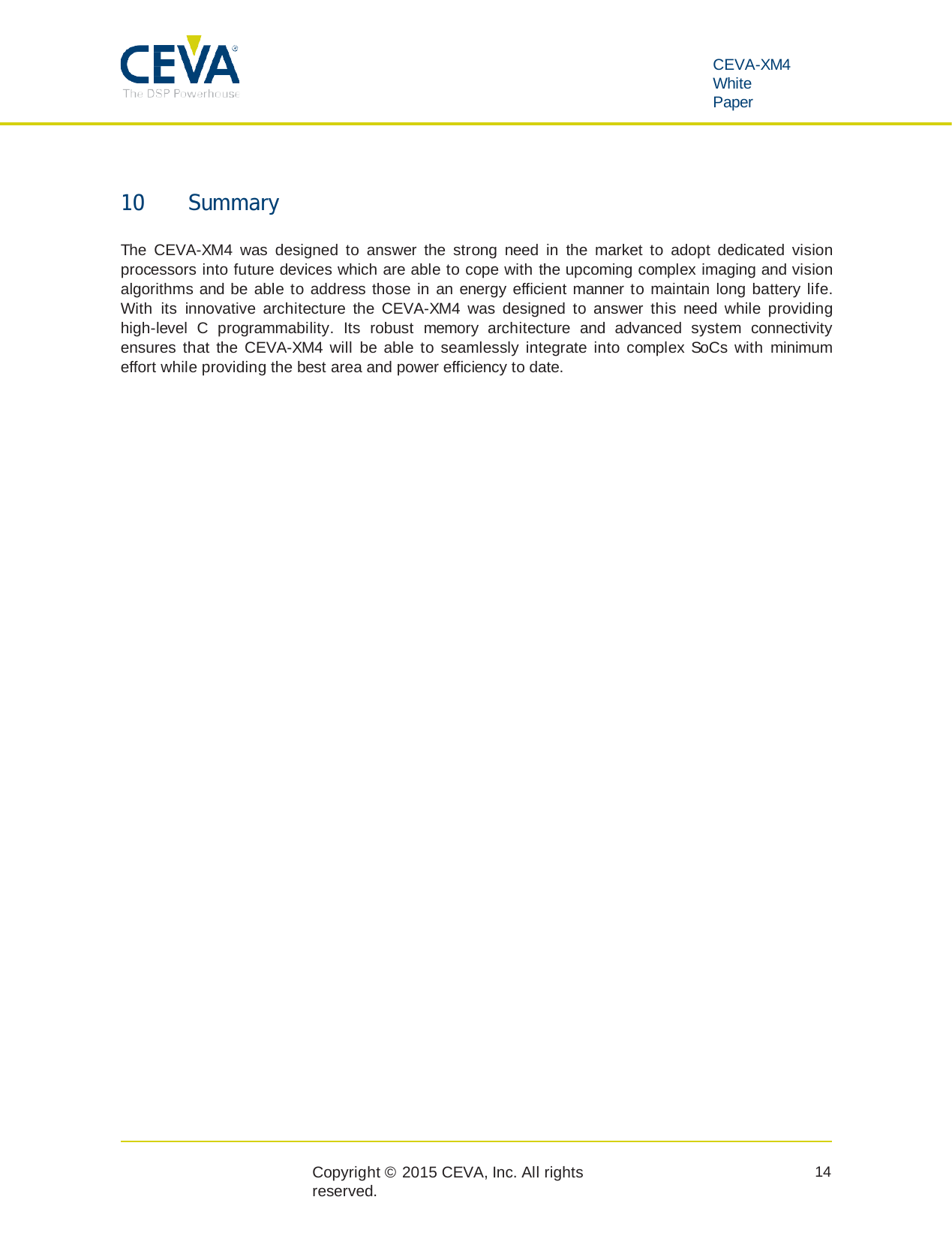

CEVA-XM4
White Paper
10      Summary

The CEVA-XM4 was designed to answer the strong need in the market to adopt dedicated vision processors into future devices which are able to cope with the upcoming complex imaging and vision algorithms and be able to address those in an energy efficient manner to maintain long battery life. With its innovative architecture the CEVA-XM4 was designed to answer this need while providing high-level C programmability. Its robust memory architecture and advanced system connectivity ensures that the CEVA-XM4 will be able to seamlessly integrate into complex SoCs with minimum effort while providing the best area and power efficiency to date.

14
Copyright © 2015 CEVA, Inc. All rights reserved.